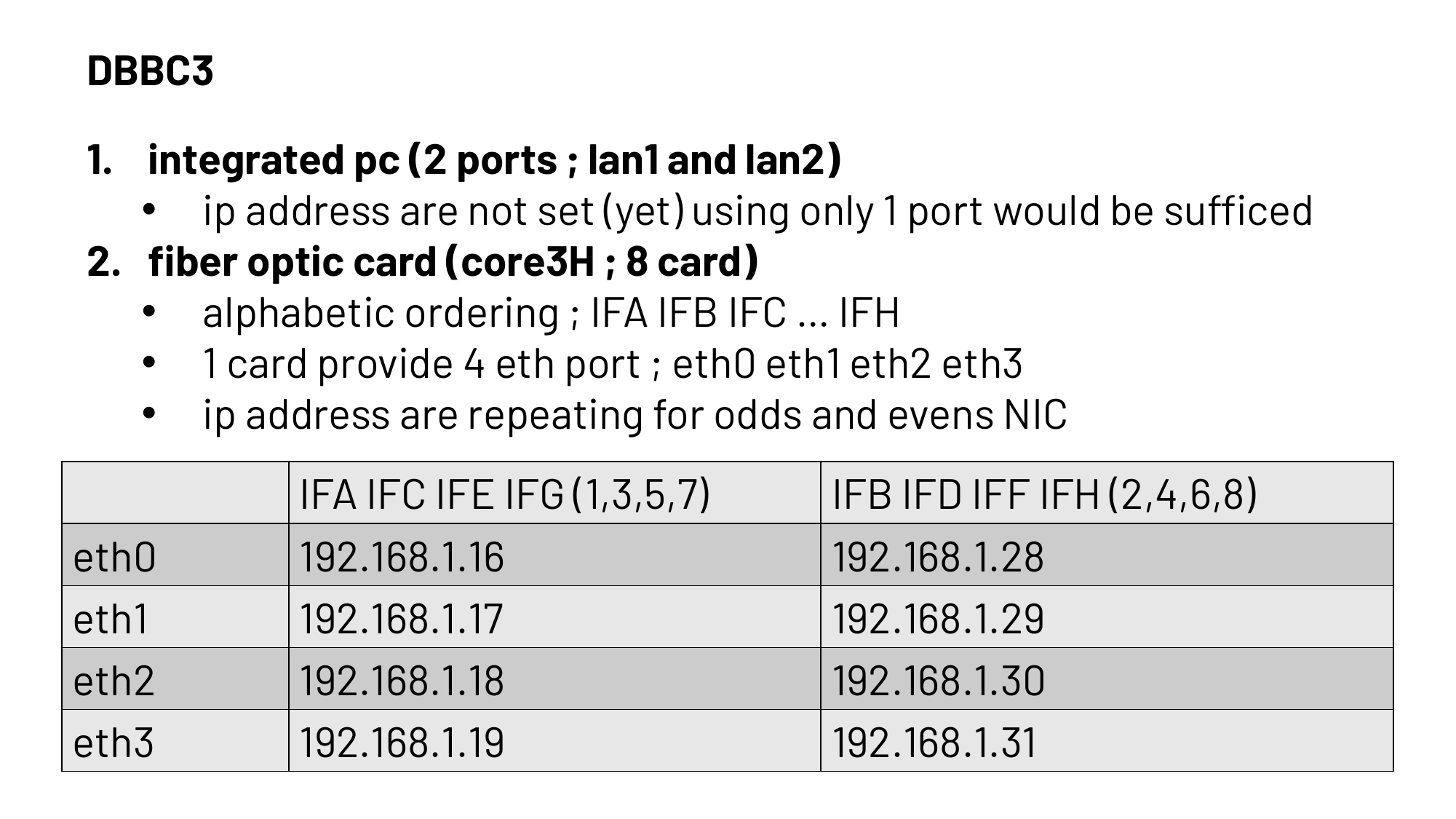

DBBC3
integrated pc (2 ports ; lan1 and lan2)
ip address are not set (yet) using only 1 port would be sufficed
fiber optic card (core3H ; 8 card)
alphabetic ordering ; IFA IFB IFC … IFH
1 card provide 4 eth port ; eth0 eth1 eth2 eth3
ip address are repeating for odds and evens NIC
|  | IFA IFC IFE IFG (1,3,5,7) | IFB IFD IFF IFH (2,4,6,8) |
| --- | --- | --- |
| eth0 | 192.168.1.16 | 192.168.1.28 |
| eth1 | 192.168.1.17 | 192.168.1.29 |
| eth2 | 192.168.1.18 | 192.168.1.30 |
| eth3 | 192.168.1.19 | 192.168.1.31 |